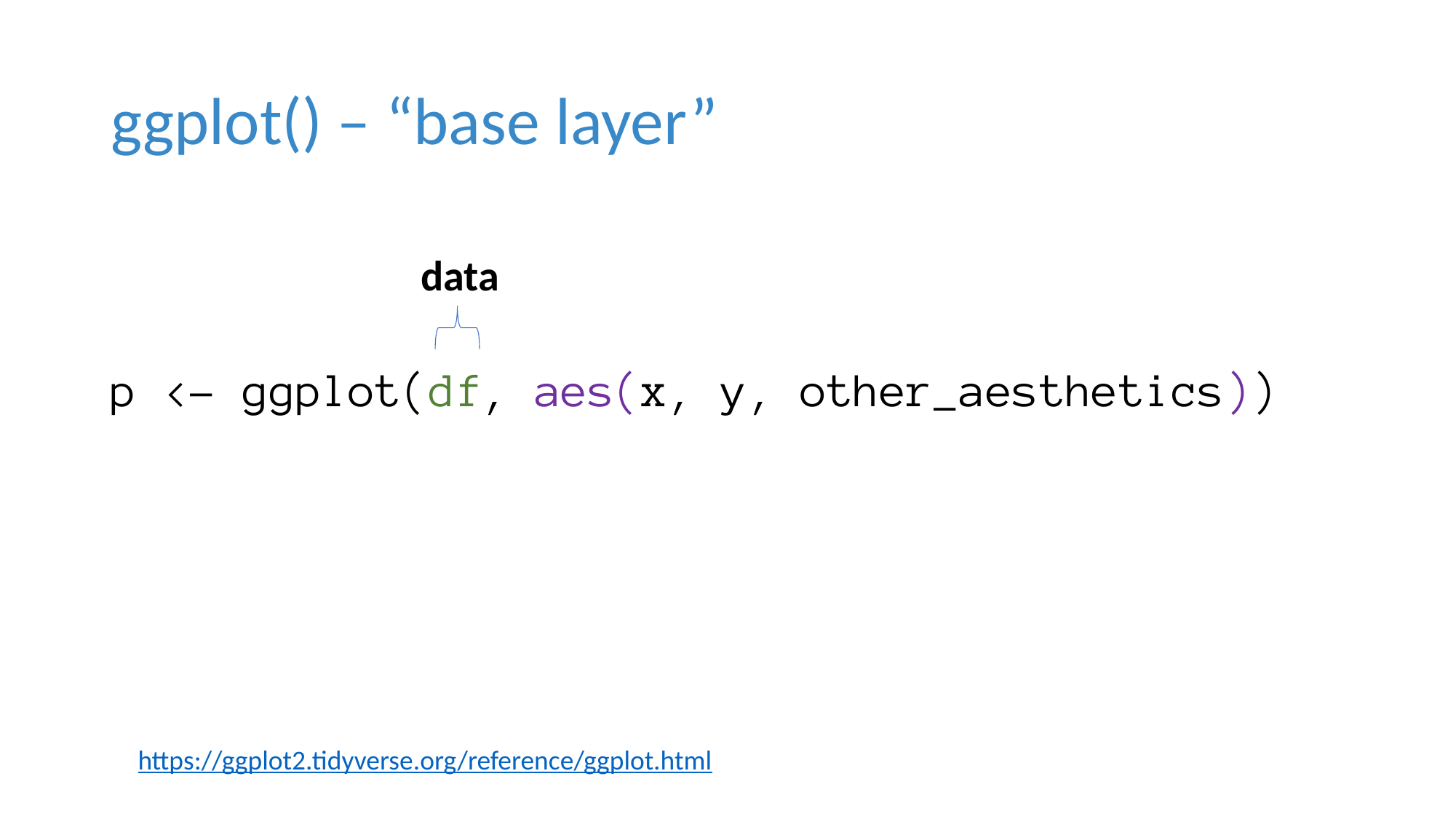

# ggplot() – “base layer”

p <- ggplot(df, aes(x, y, other_aesthetics))

data

https://ggplot2.tidyverse.org/reference/ggplot.html